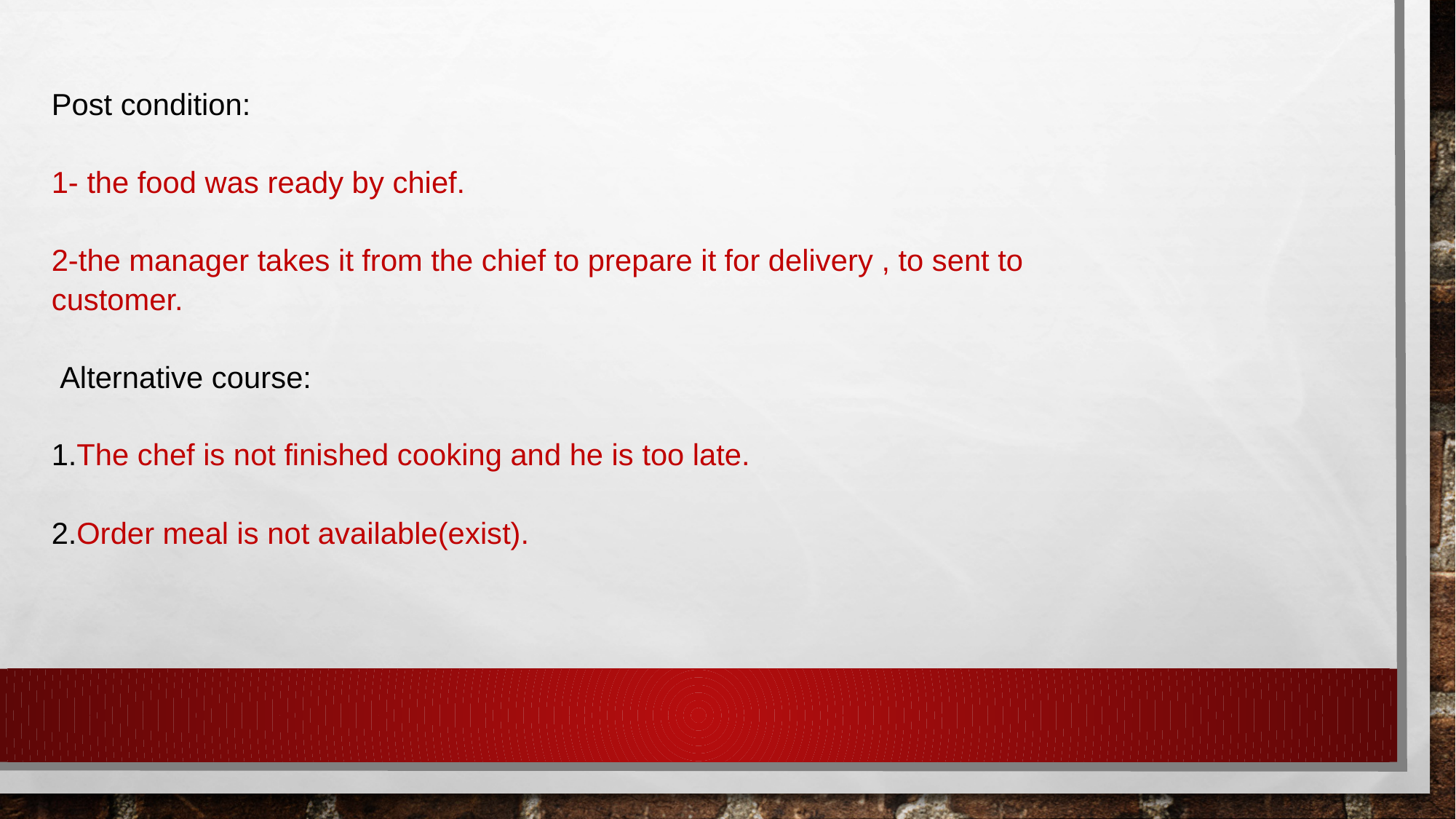

Post condition:

1- the food was ready by chief.

2-the manager takes it from the chief to prepare it for delivery , to sent to customer.

 Alternative course:

The chef is not finished cooking and he is too late.

Order meal is not available(exist).